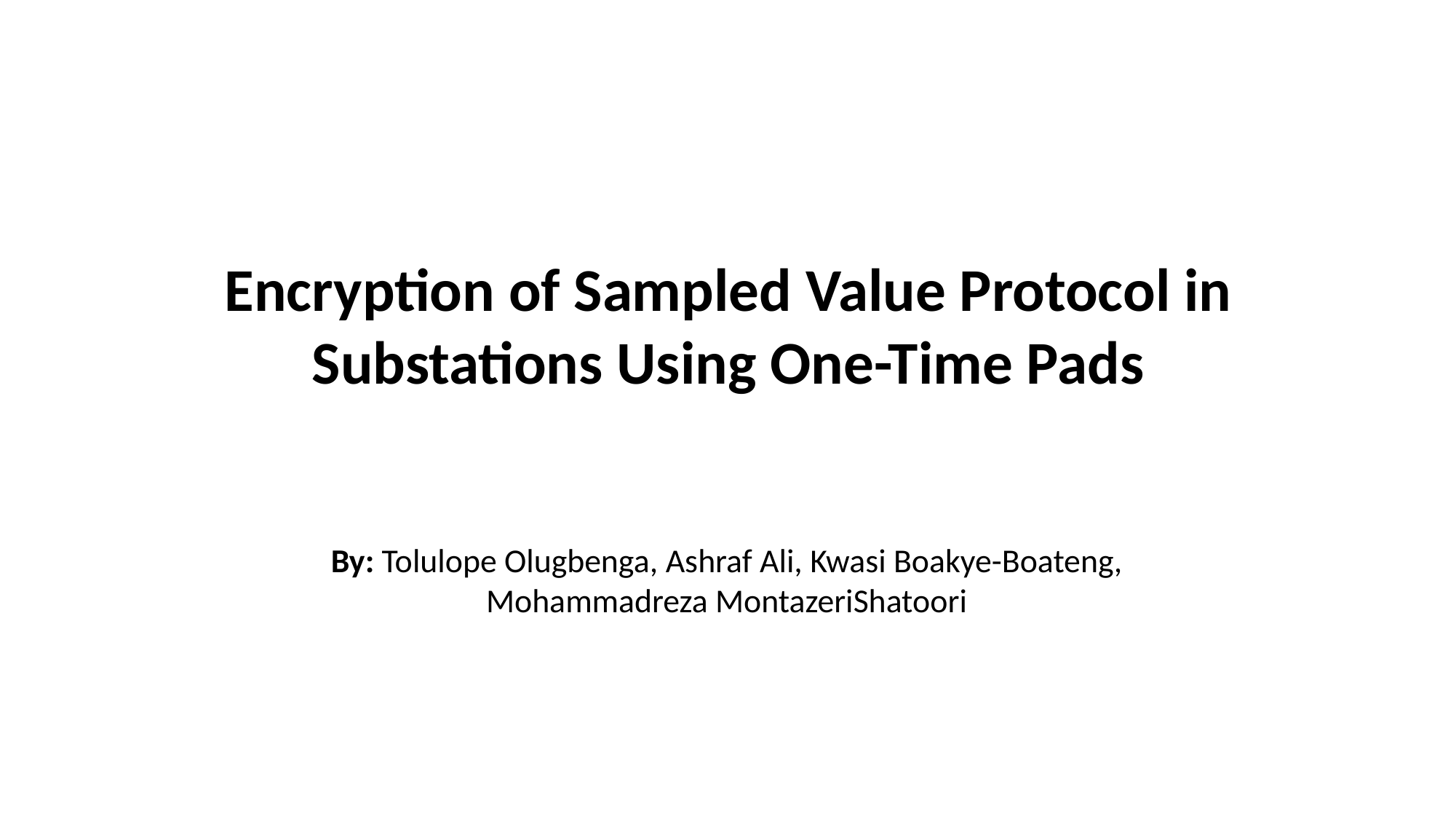

Encryption of Sampled Value Protocol in
Substations Using One-Time Pads
By: Tolulope Olugbenga, Ashraf Ali, Kwasi Boakye-Boateng, Mohammadreza MontazeriShatoori